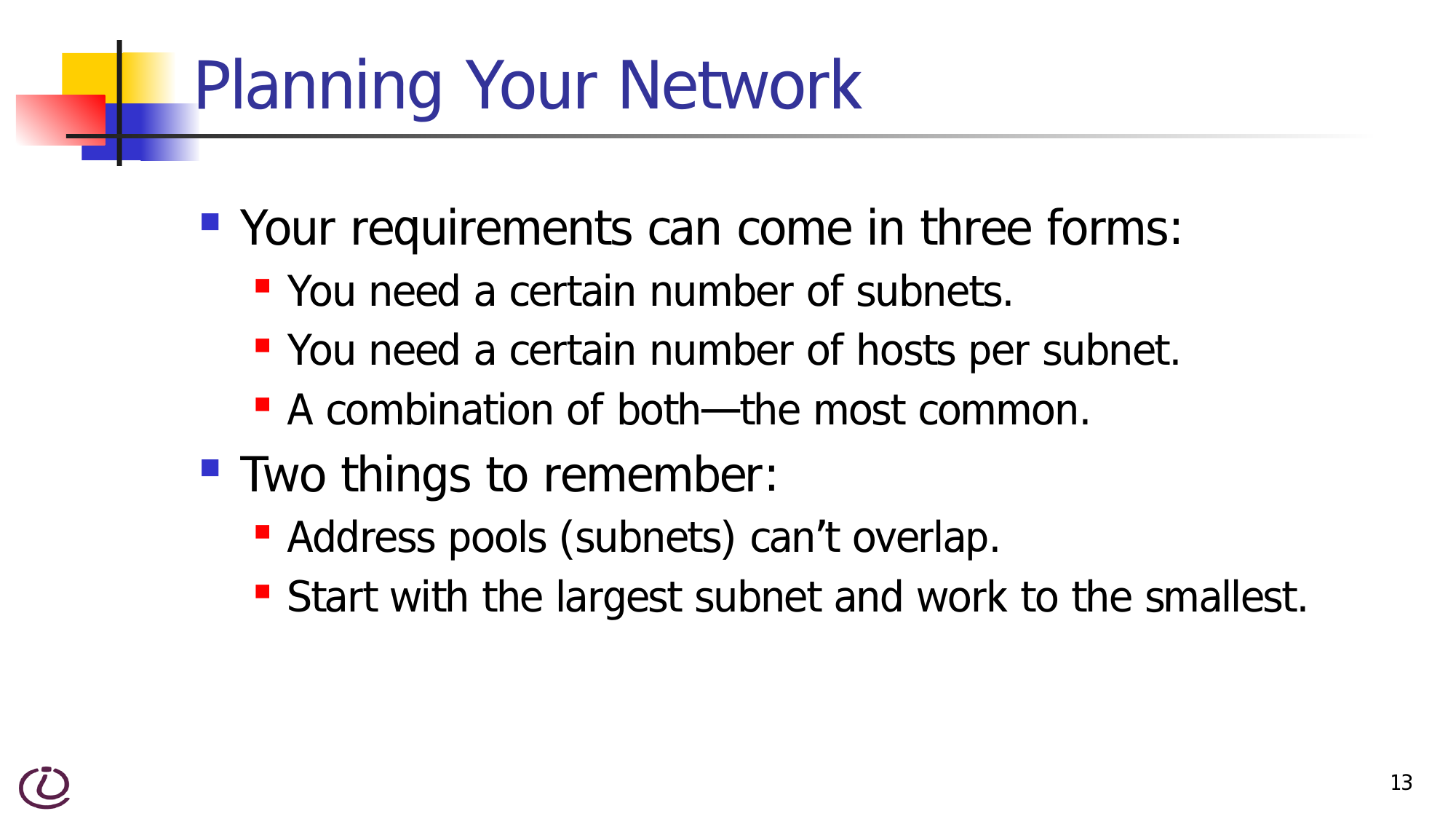

# Planning Your Network
Your requirements can come in three forms:
You need a certain number of subnets.
You need a certain number of hosts per subnet.
A combination of both—the most common.
Two things to remember:
Address pools (subnets) can’t overlap.
Start with the largest subnet and work to the smallest.

13